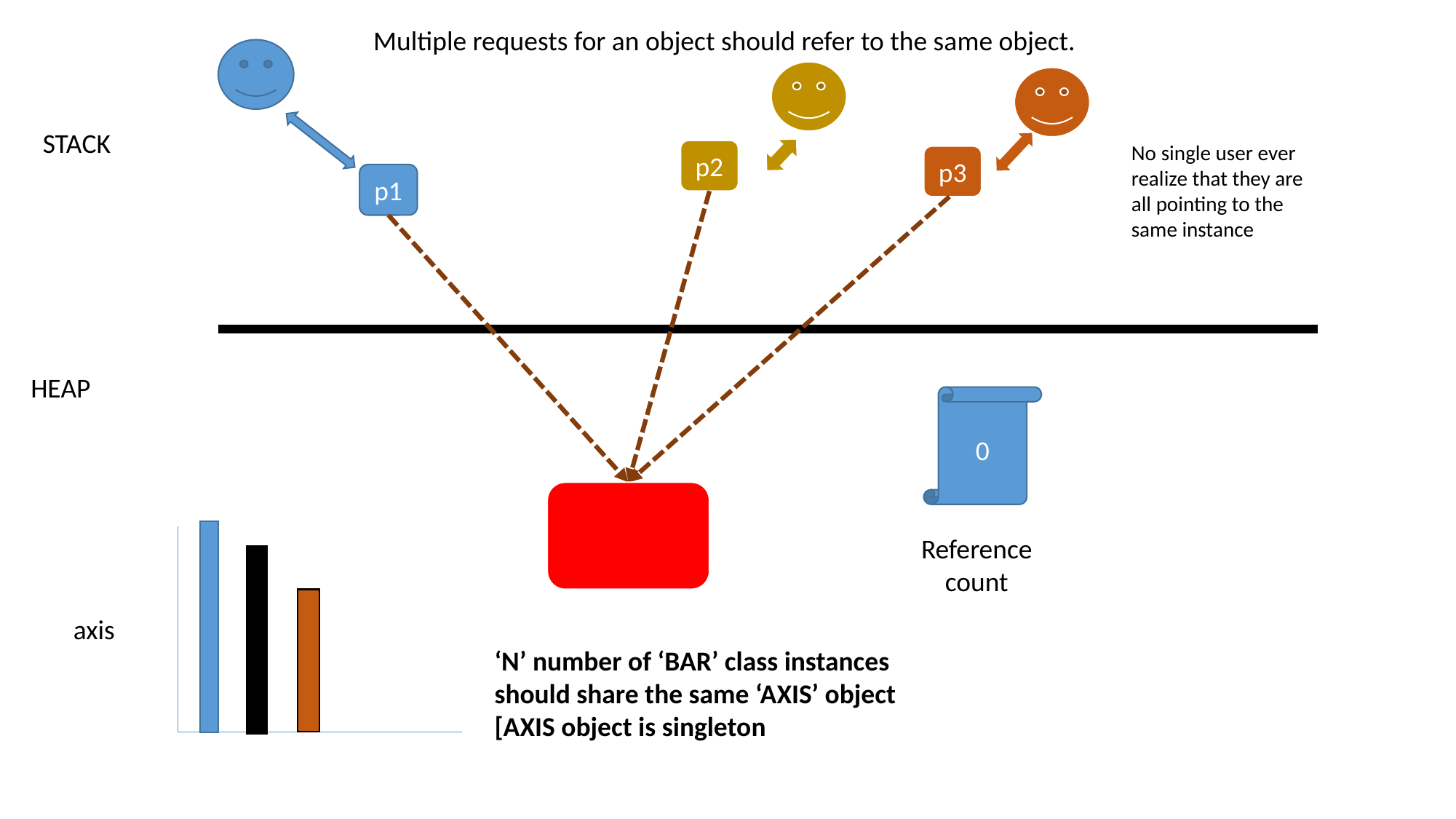

Multiple requests for an object should refer to the same object.

STACK

No single user ever realize that they are all pointing to the same instance

p2

p3
p1
HEAP
0

Reference count

axis
‘N’ number of ‘BAR’ class instances should share the same ‘AXIS’ object [AXIS object is singleton